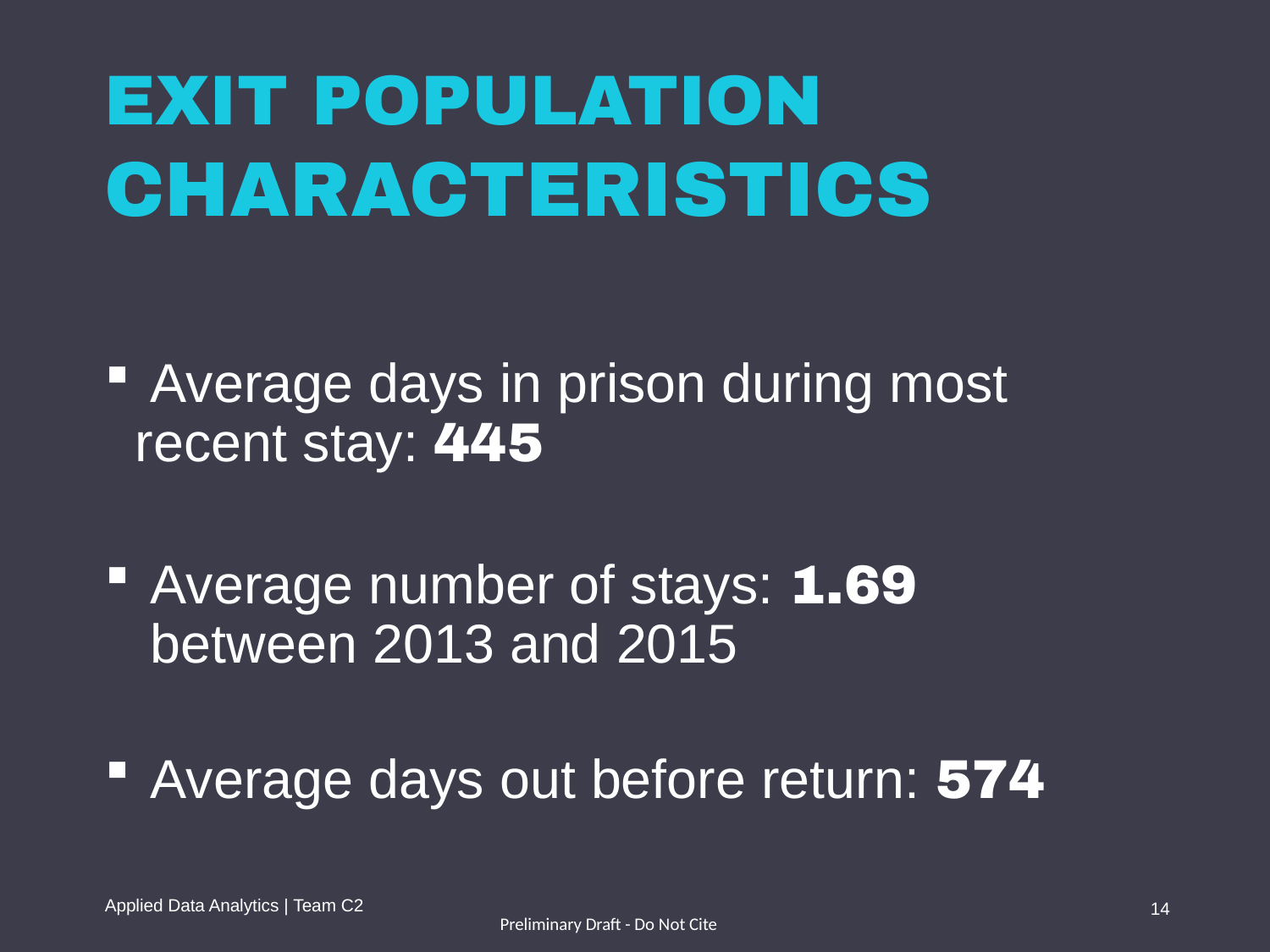

EXIT POPULATION
CHARACTERISTICS
 Average days in prison during most recent stay: 445
 Average number of stays: 1.69
 between 2013 and 2015
 Average days out before return: 574
Applied Data Analytics | Team C2
14
Preliminary Draft - Do Not Cite